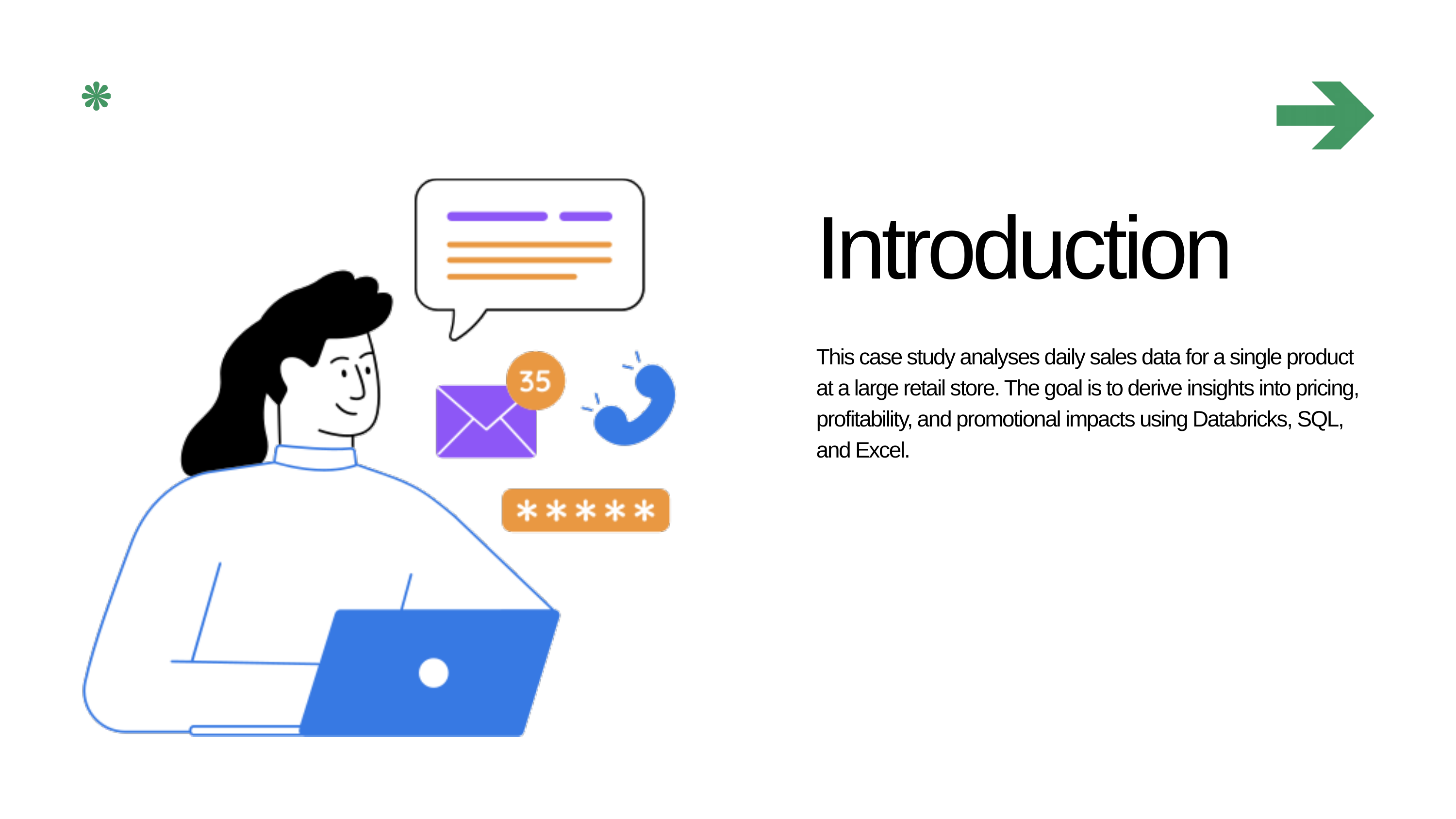

Introduction
This case study analyses daily sales data for a single product at a large retail store. The goal is to derive insights into pricing, profitability, and promotional impacts using Databricks, SQL, and Excel.